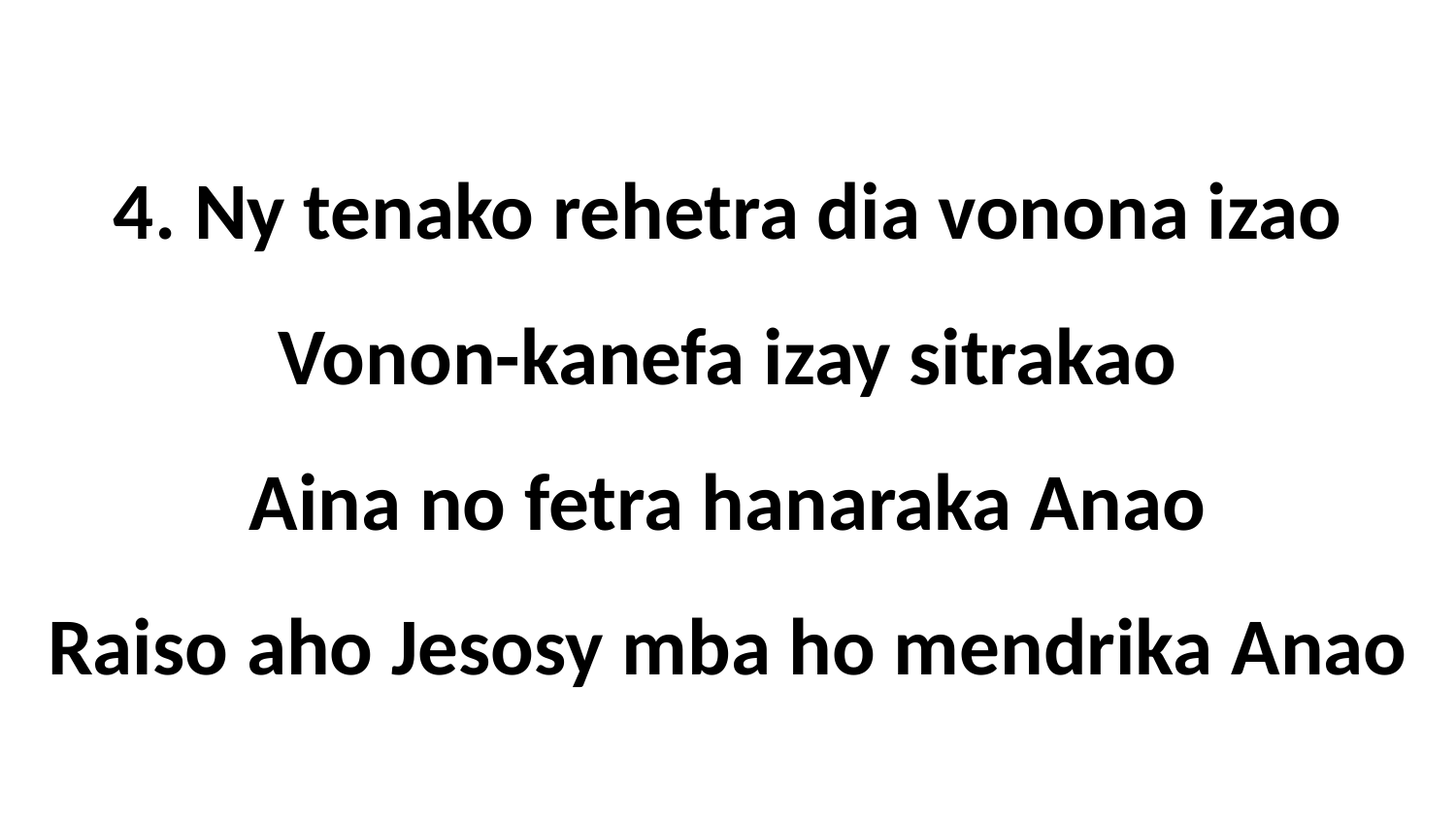

4. Ny tenako rehetra dia vonona izao
Vonon-kanefa izay sitrakao
Aina no fetra hanaraka Anao
Raiso aho Jesosy mba ho mendrika Anao